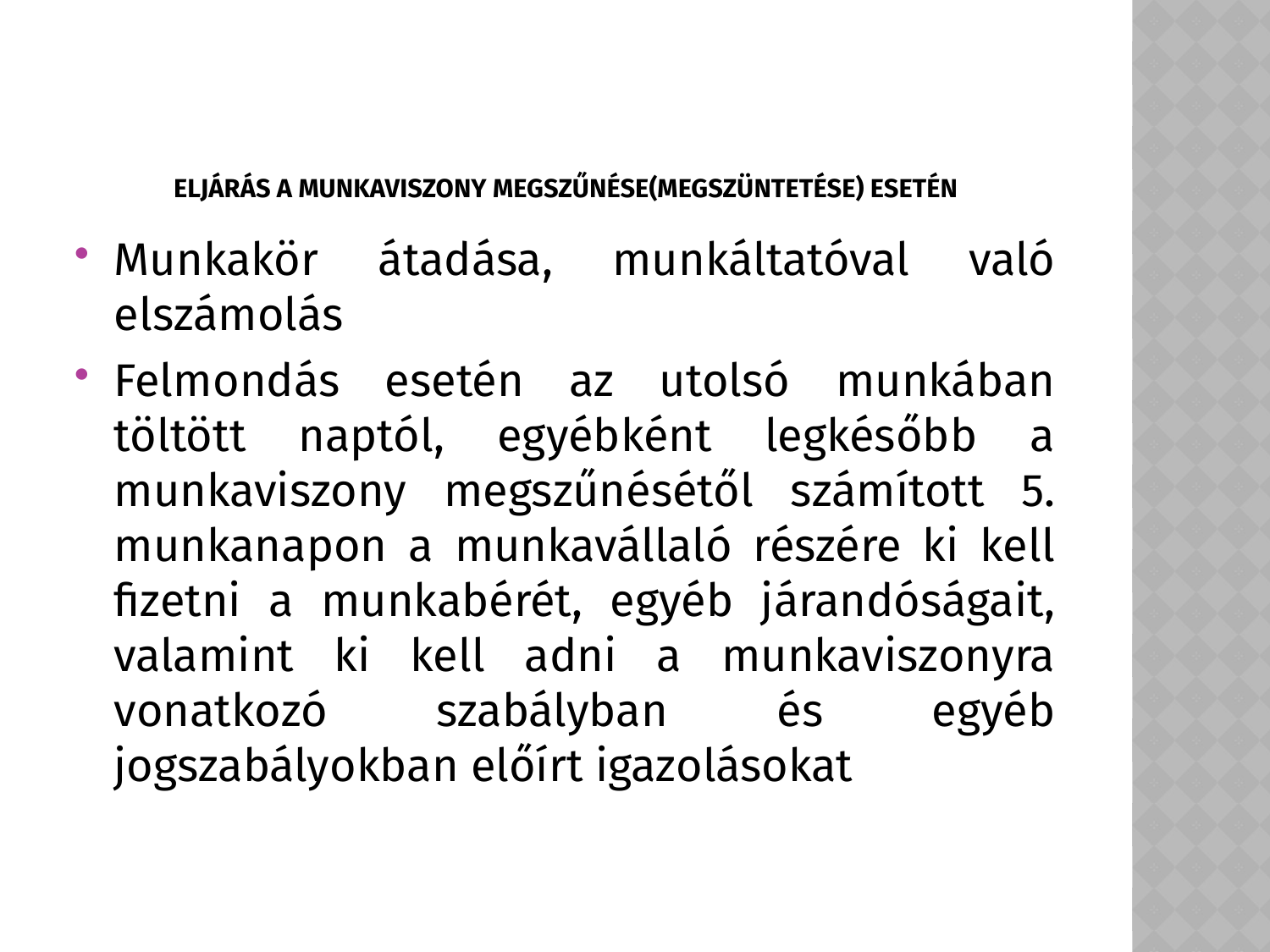

# Eljárás a munkaviszony megszűnése(megszüntetése) esetén
Munkakör átadása, munkáltatóval való elszámolás
Felmondás esetén az utolsó munkában töltött naptól, egyébként legkésőbb a munkaviszony megszűnésétől számított 5. munkanapon a munkavállaló részére ki kell fizetni a munkabérét, egyéb járandóságait, valamint ki kell adni a munkaviszonyra vonatkozó szabályban és egyéb jogszabályokban előírt igazolásokat